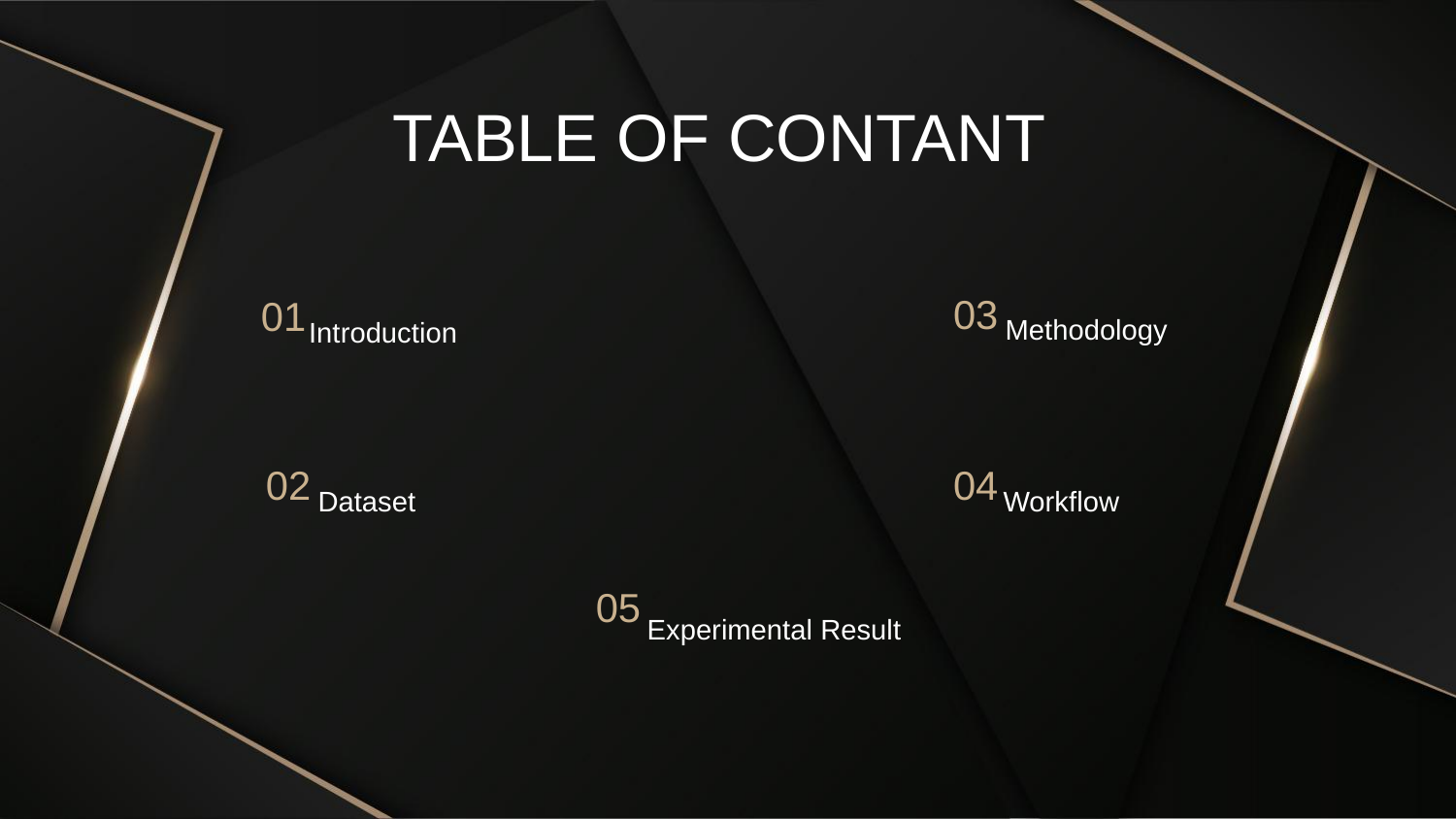

TABLE OF CONTANT
03
# 01
Methodology
Introduction

02
04
Dataset

Workflow

05
Experimental Result